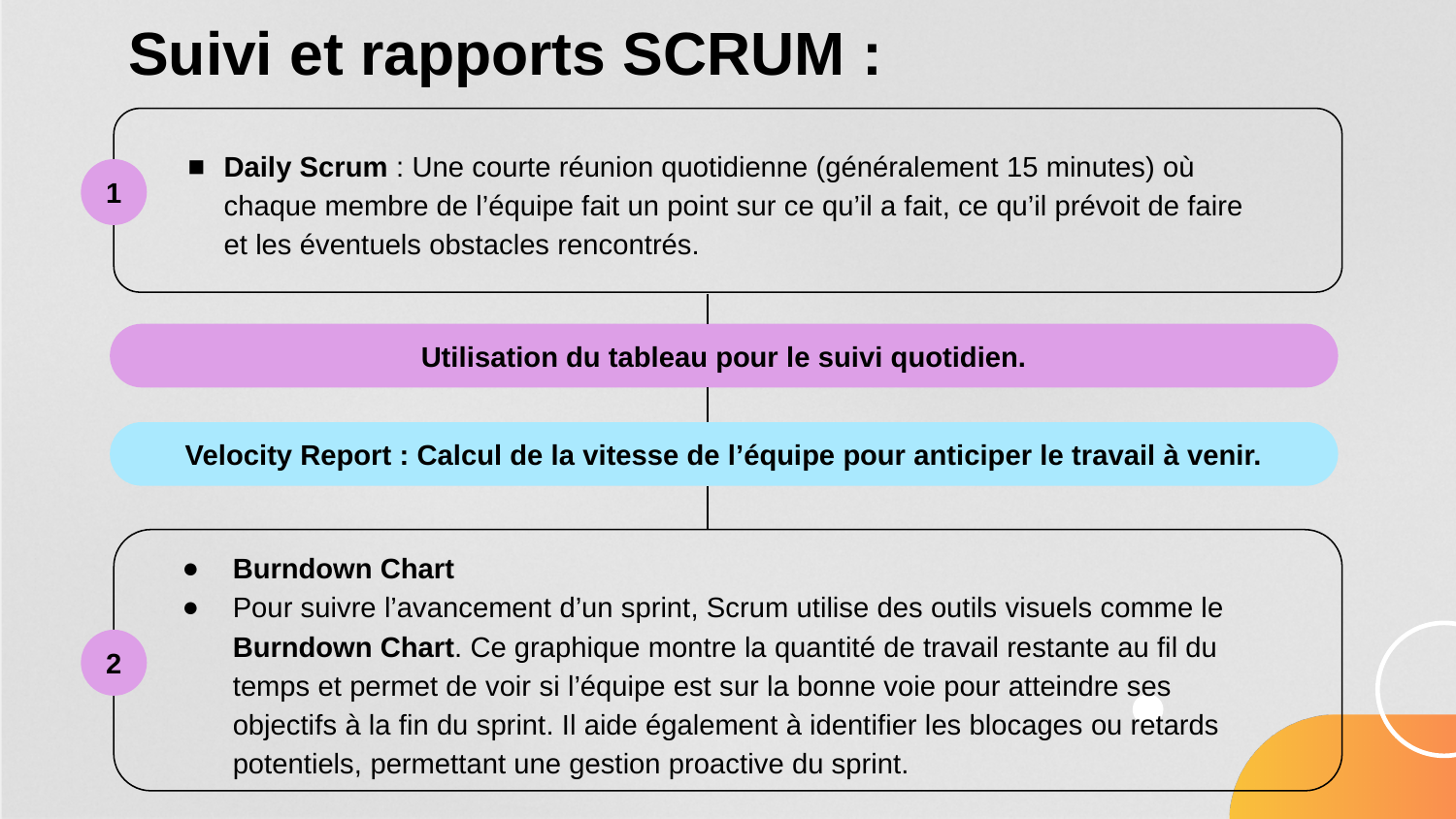

# Suivi et rapports SCRUM :

Daily Scrum : Une courte réunion quotidienne (généralement 15 minutes) où chaque membre de l’équipe fait un point sur ce qu’il a fait, ce qu’il prévoit de faire et les éventuels obstacles rencontrés.
1
Utilisation du tableau pour le suivi quotidien.
Velocity Report : Calcul de la vitesse de l’équipe pour anticiper le travail à venir.
Burndown Chart
Pour suivre l’avancement d’un sprint, Scrum utilise des outils visuels comme le Burndown Chart. Ce graphique montre la quantité de travail restante au fil du temps et permet de voir si l’équipe est sur la bonne voie pour atteindre ses objectifs à la fin du sprint. Il aide également à identifier les blocages ou retards potentiels, permettant une gestion proactive du sprint.

2